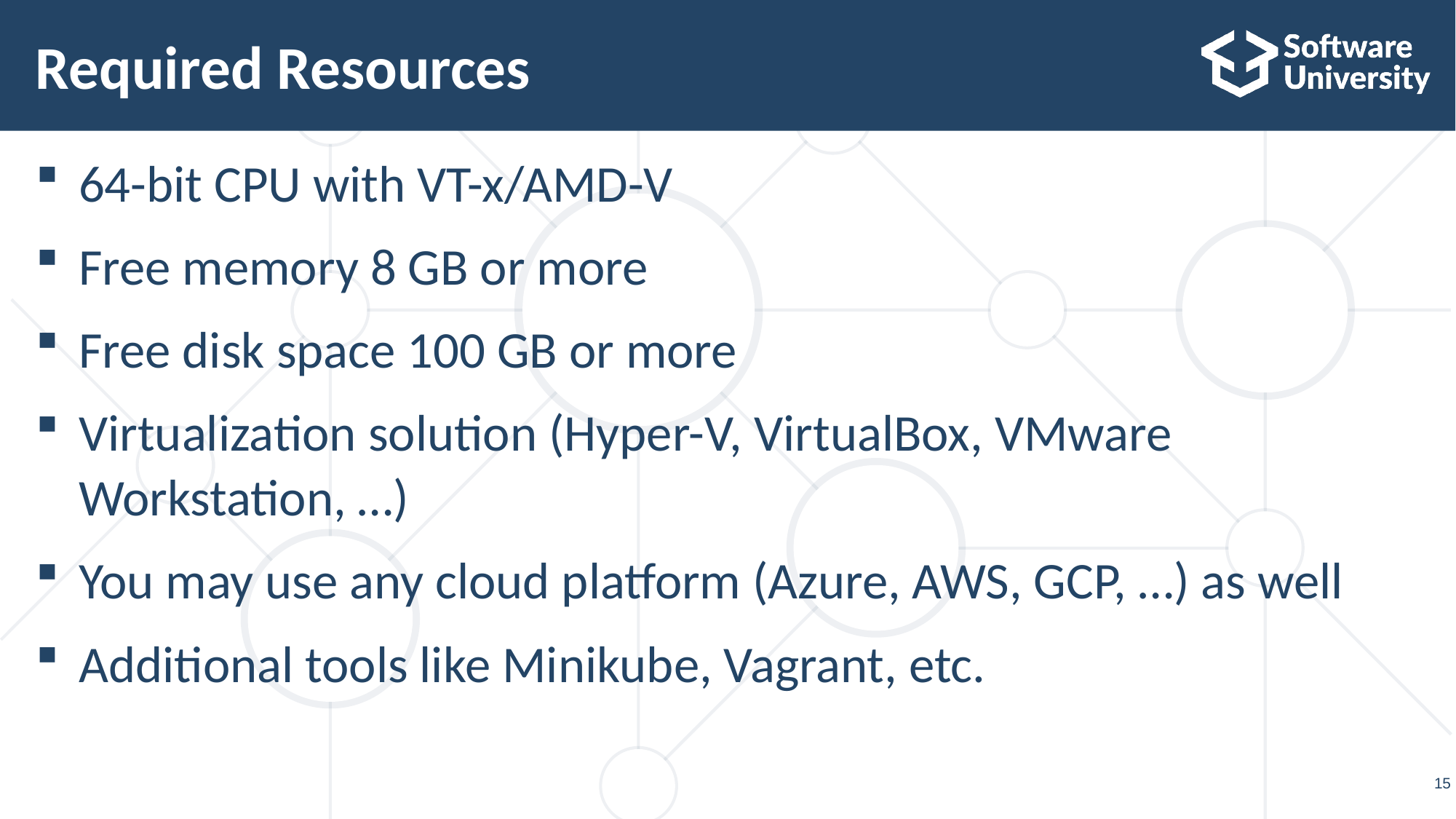

# Required Resources
64-bit CPU with VT-x/AMD-V
Free memory 8 GB or more
Free disk space 100 GB or more
Virtualization solution (Hyper-V, VirtualBox, VMware Workstation, …)
You may use any cloud platform (Azure, AWS, GCP, …) as well
Additional tools like Minikube, Vagrant, etc.
15